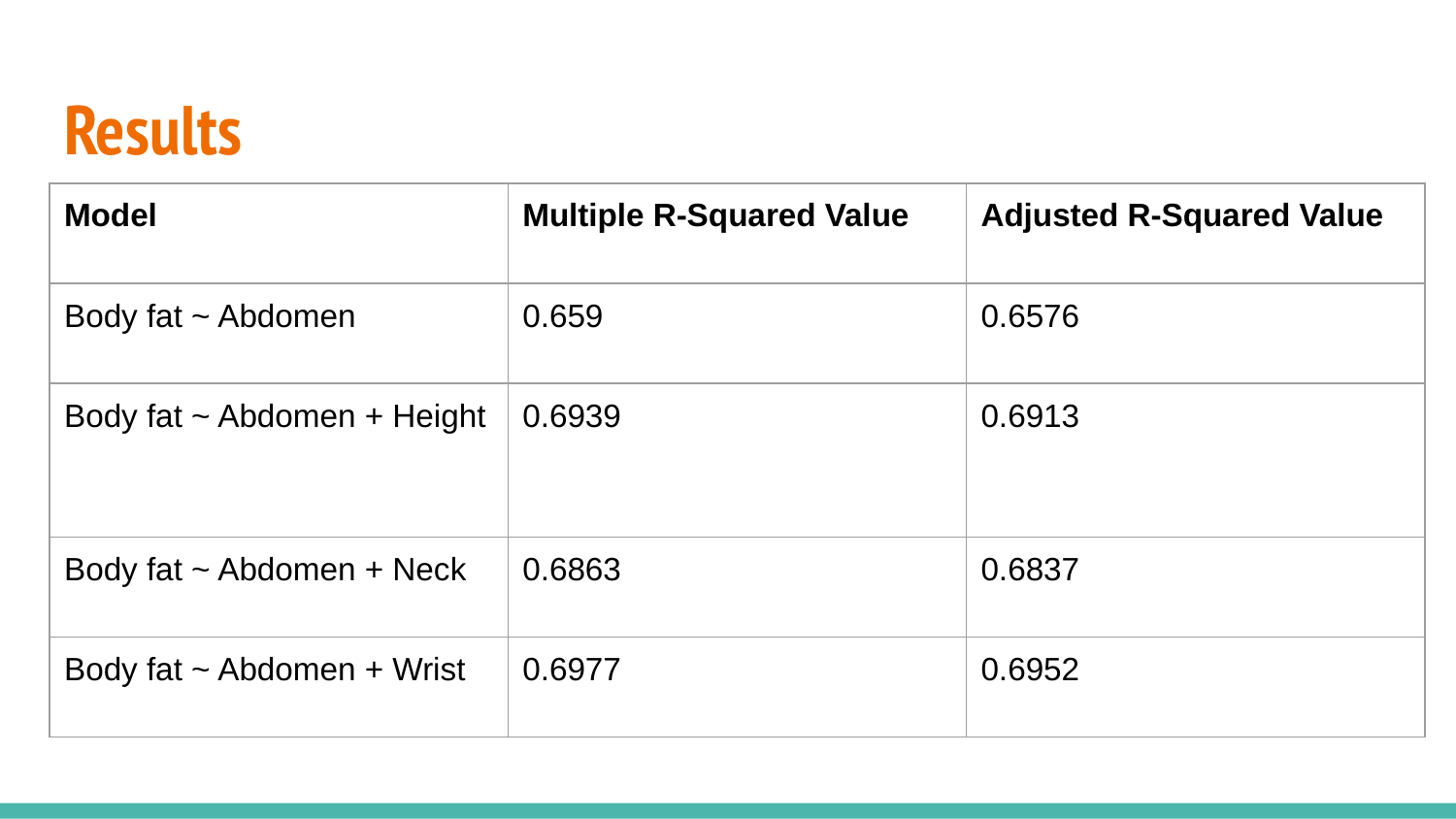

# Results
| Model | Multiple R-Squared Value | Adjusted R-Squared Value |
| --- | --- | --- |
| Body fat ~ Abdomen | 0.659 | 0.6576 |
| Body fat ~ Abdomen + Height | 0.6939 | 0.6913 |
| Body fat ~ Abdomen + Neck | 0.6863 | 0.6837 |
| Body fat ~ Abdomen + Wrist | 0.6977 | 0.6952 |